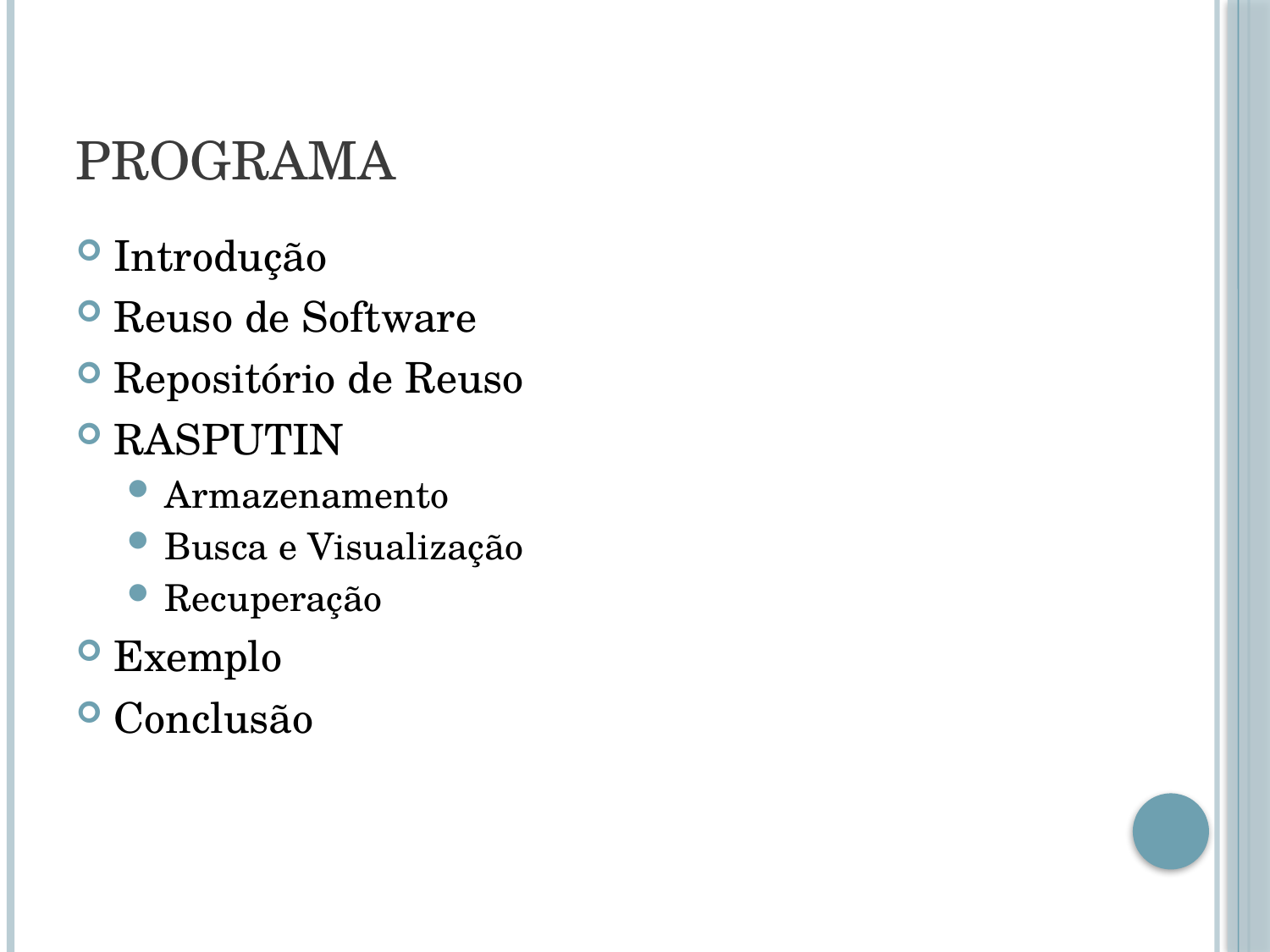

# Programa
Introdução
Reuso de Software
Repositório de Reuso
RASPUTIN
Armazenamento
Busca e Visualização
Recuperação
Exemplo
Conclusão